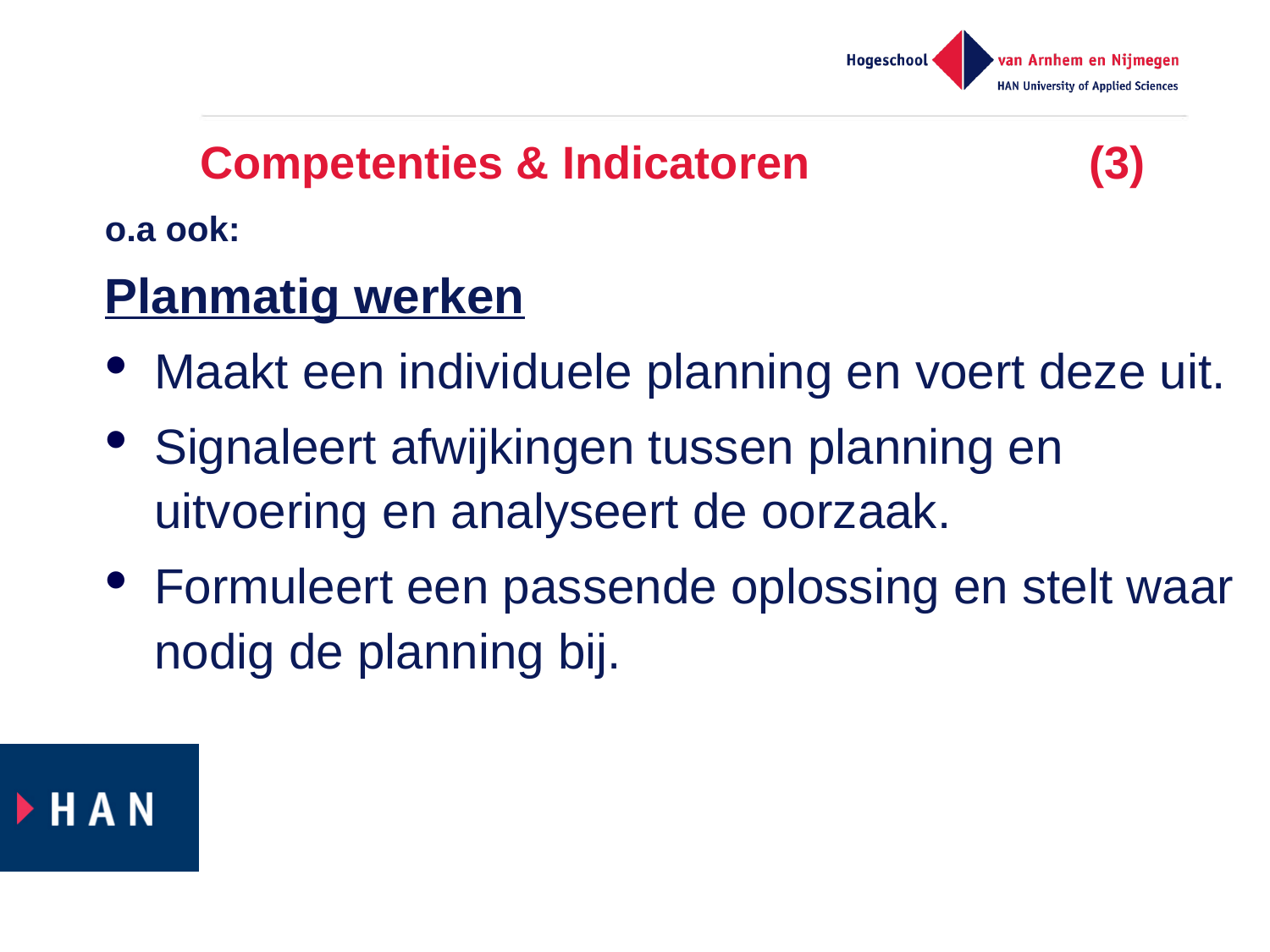

# Competenties & Indicatoren 			(3)
o.a ook:
Planmatig werken
Maakt een individuele planning en voert deze uit.
Signaleert afwijkingen tussen planning en uitvoering en analyseert de oorzaak.
Formuleert een passende oplossing en stelt waar nodig de planning bij.